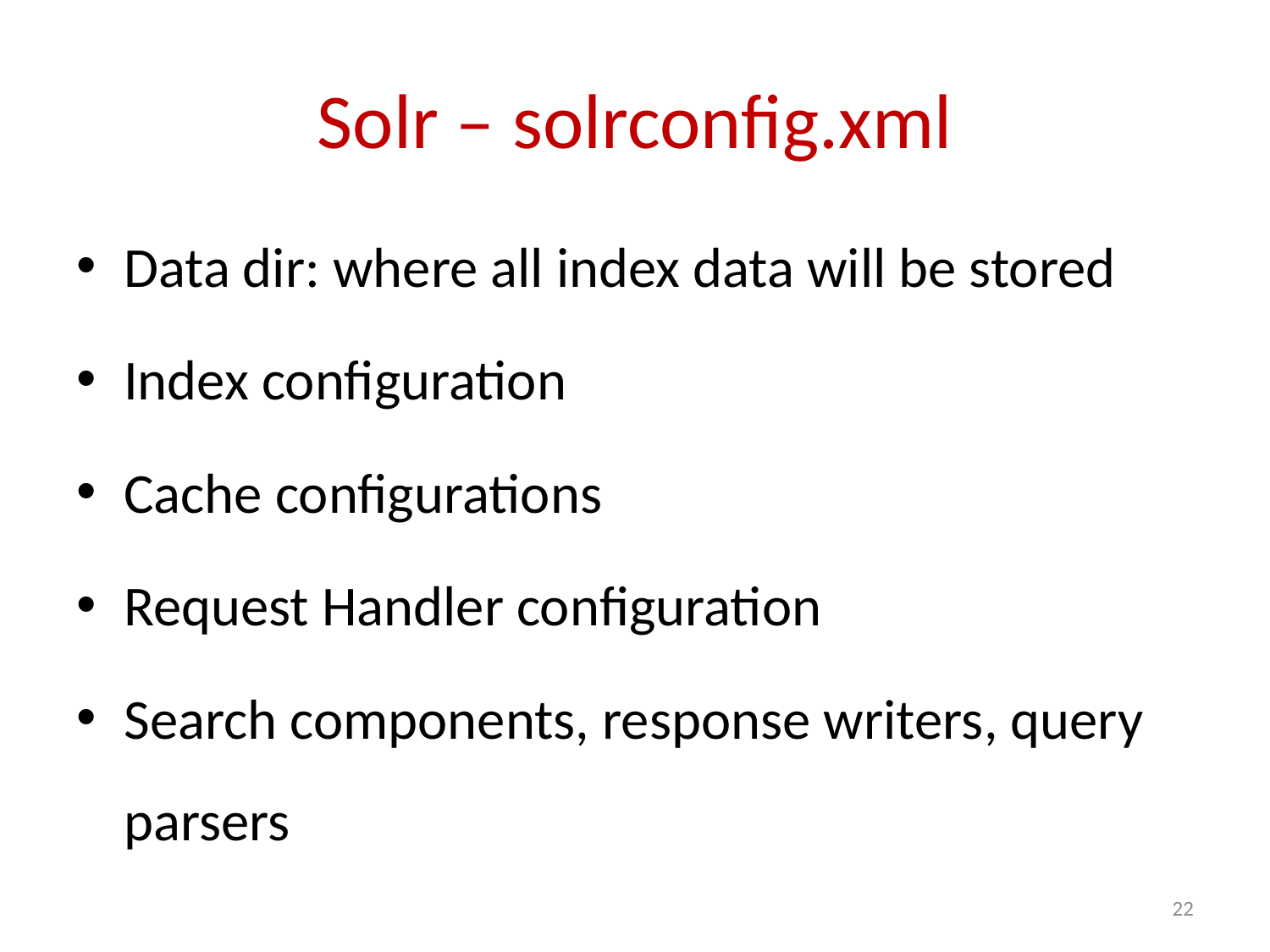

# Solr – solrconfig.xml
Data dir: where all index data will be stored
Index configuration
Cache configurations
Request Handler configuration
Search components, response writers, query parsers
22